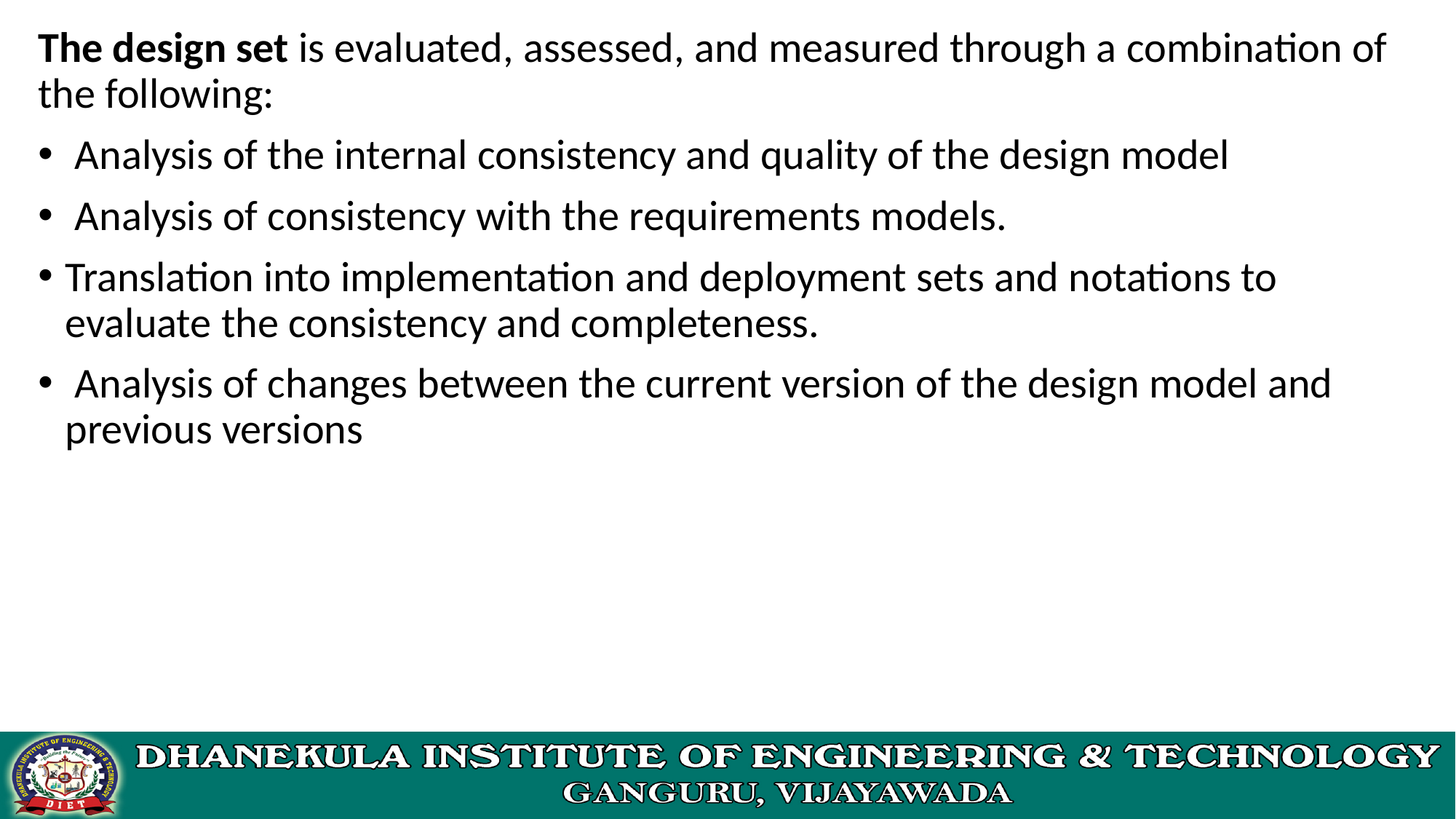

The design set is evaluated, assessed, and measured through a combination of the following:
 Analysis of the internal consistency and quality of the design model
 Analysis of consistency with the requirements models.
Translation into implementation and deployment sets and notations to evaluate the consistency and completeness.
 Analysis of changes between the current version of the design model and previous versions